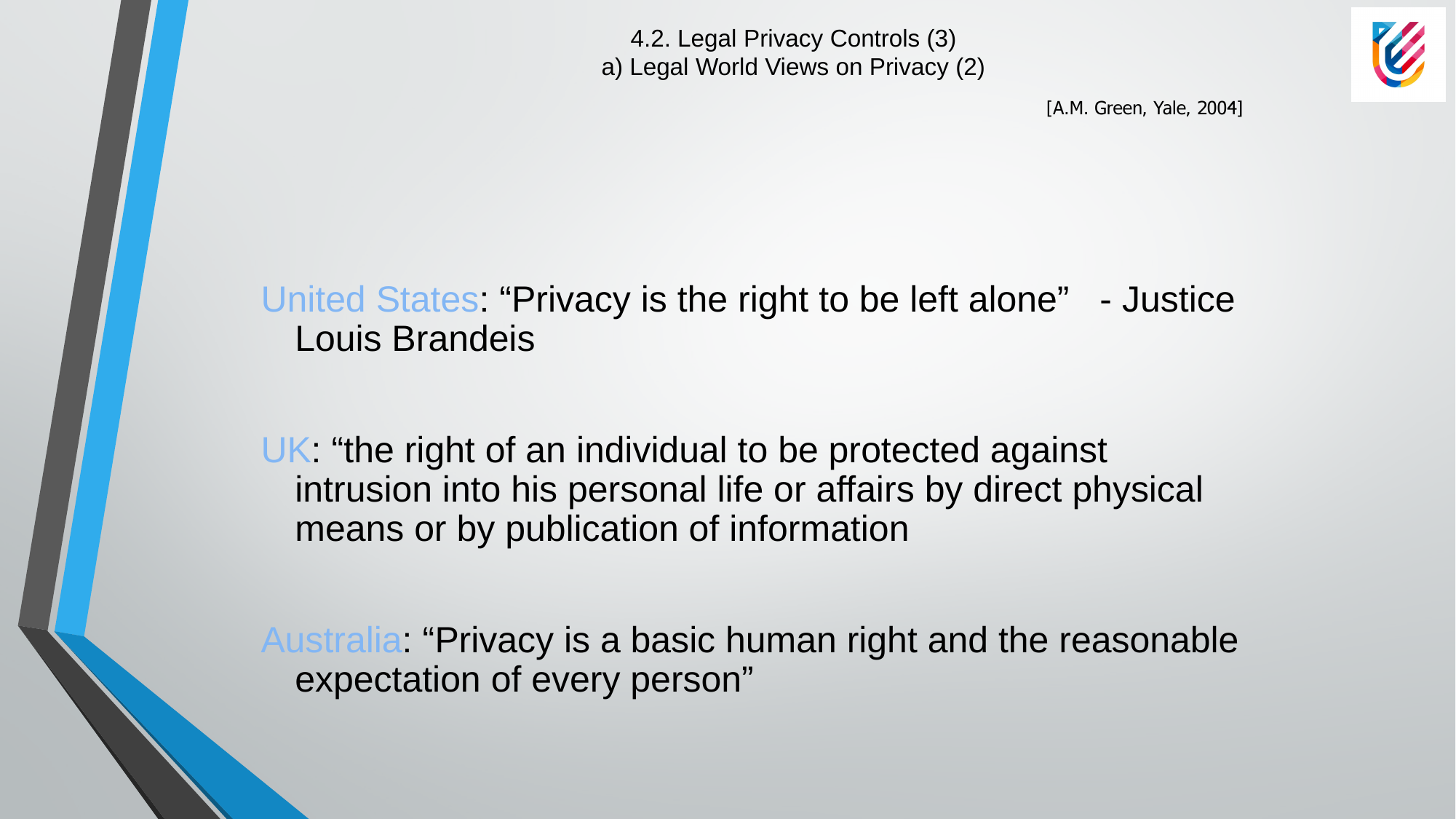

# 4.2. Legal Privacy Controls (3) a) Legal World Views on Privacy (2)
[A.M. Green, Yale, 2004]
United States: “Privacy is the right to be left alone”   - Justice Louis Brandeis

UK: “the right of an individual to be protected against intrusion into his personal life or affairs by direct physical means or by publication of information

Australia: “Privacy is a basic human right and the reasonable expectation of every person”